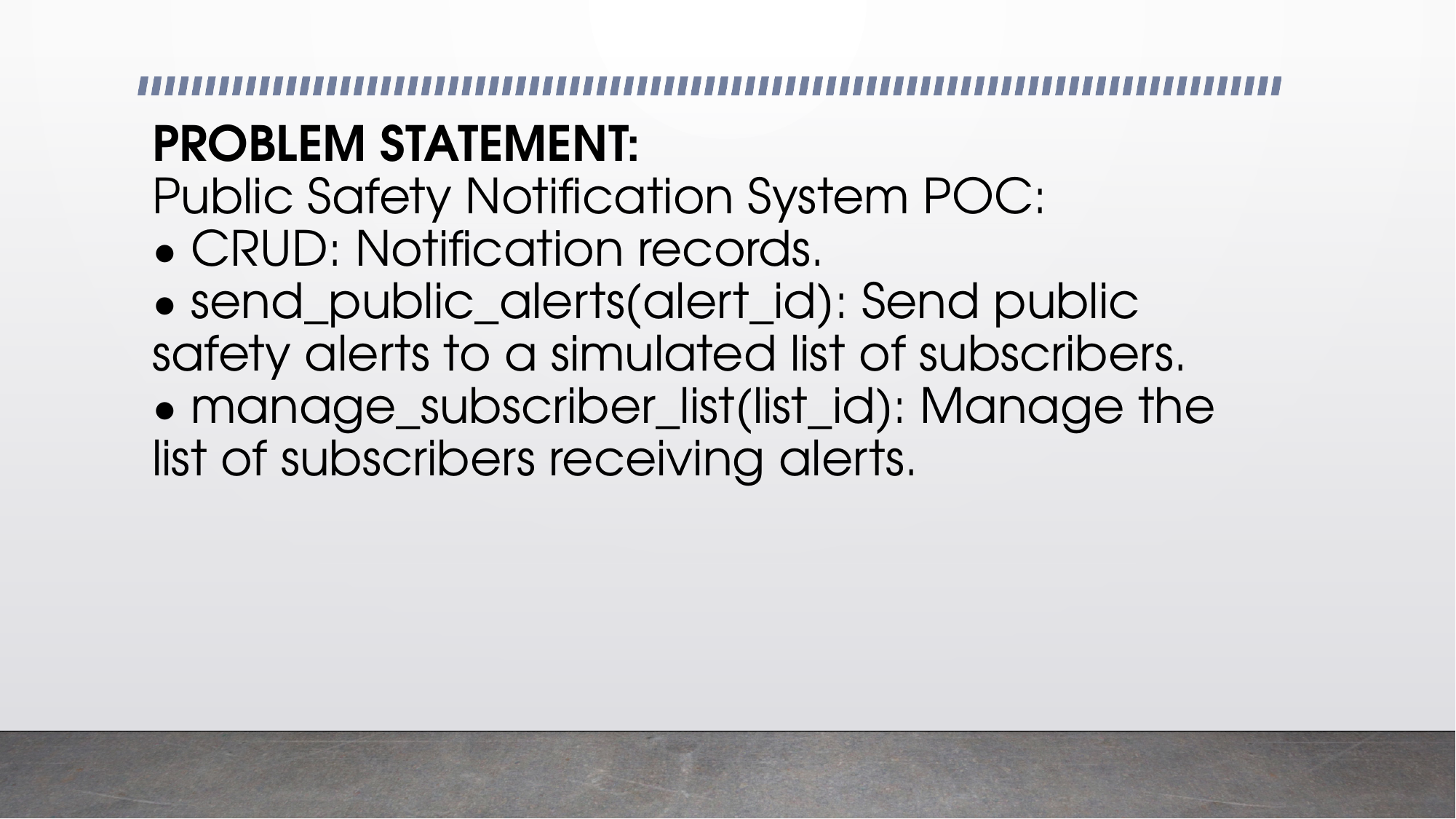

# PROBLEM STATEMENT: Public Safety Notification System POC: • CRUD: Notification records. • send_public_alerts(alert_id): Send public safety alerts to a simulated list of subscribers. • manage_subscriber_list(list_id): Manage the list of subscribers receiving alerts.